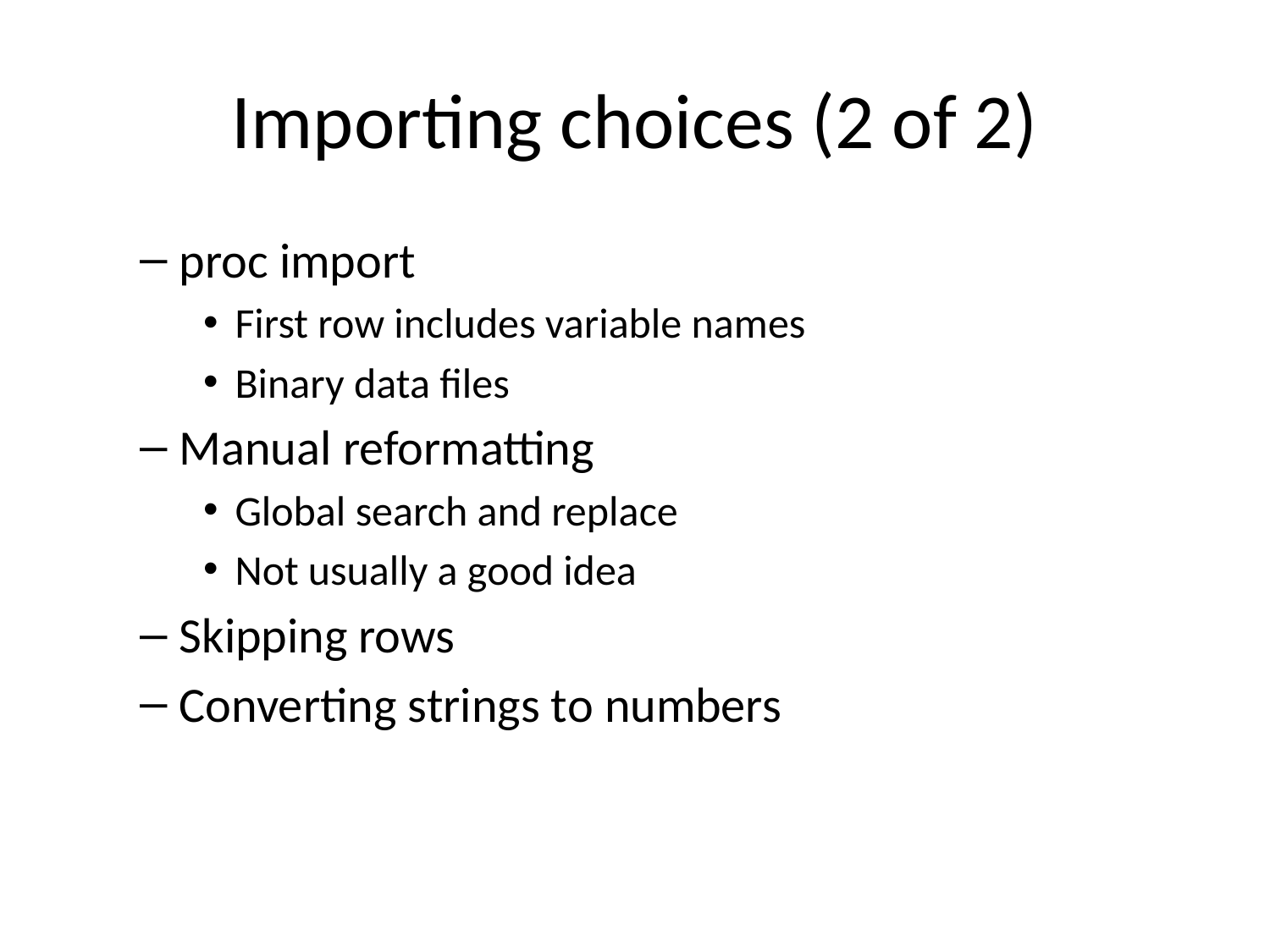

# Importing choices (2 of 2)
proc import
First row includes variable names
Binary data files
Manual reformatting
Global search and replace
Not usually a good idea
Skipping rows
Converting strings to numbers